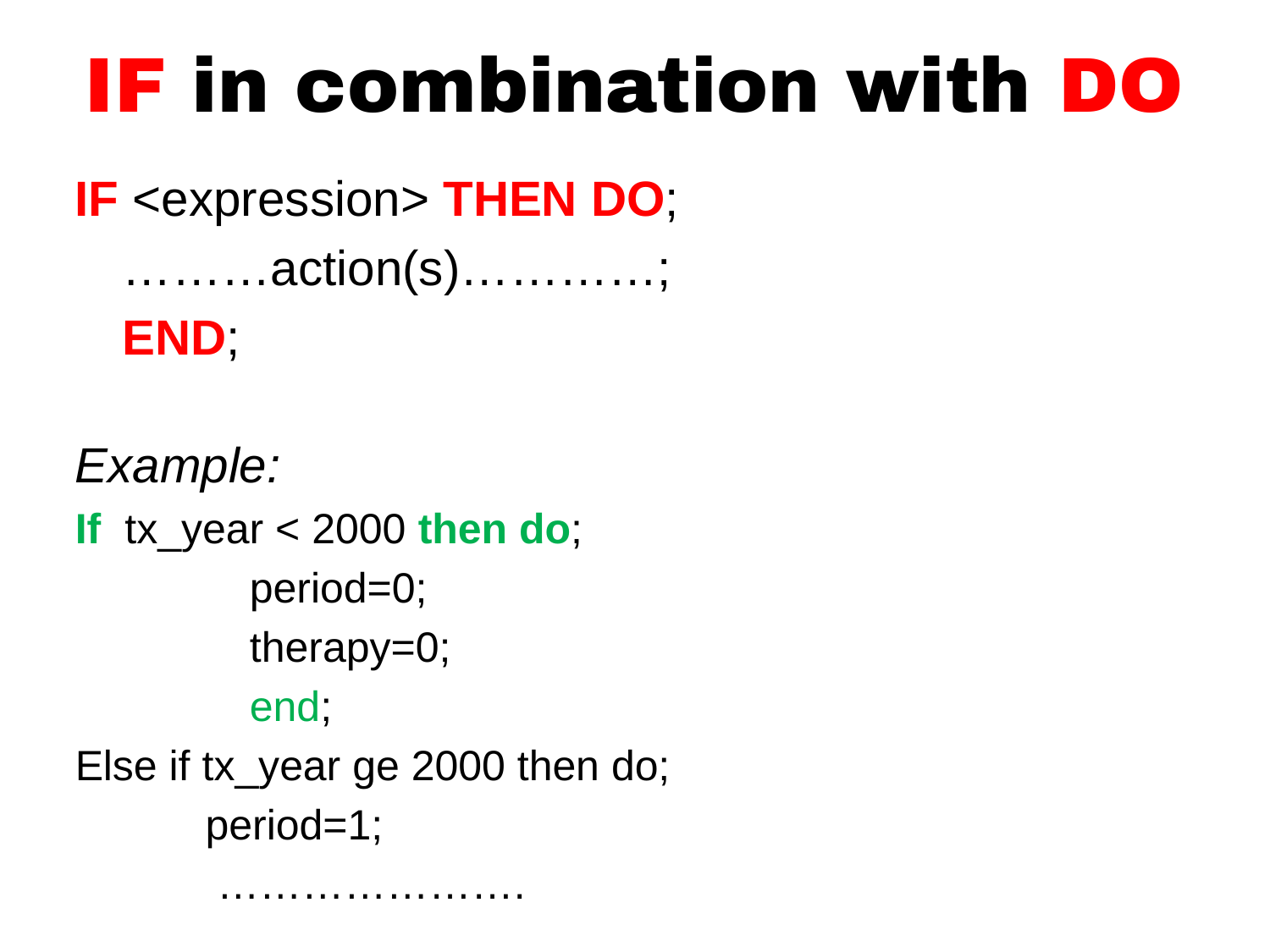

# IF in combination with DO
IF <expression> THEN DO;
	………action(s)…………;
	END;
Example:
If  tx_year < 2000 then do;
		period=0;
		therapy=0;
		end;
Else if tx_year ge 2000 then do;
           period=1;
	        ………………….